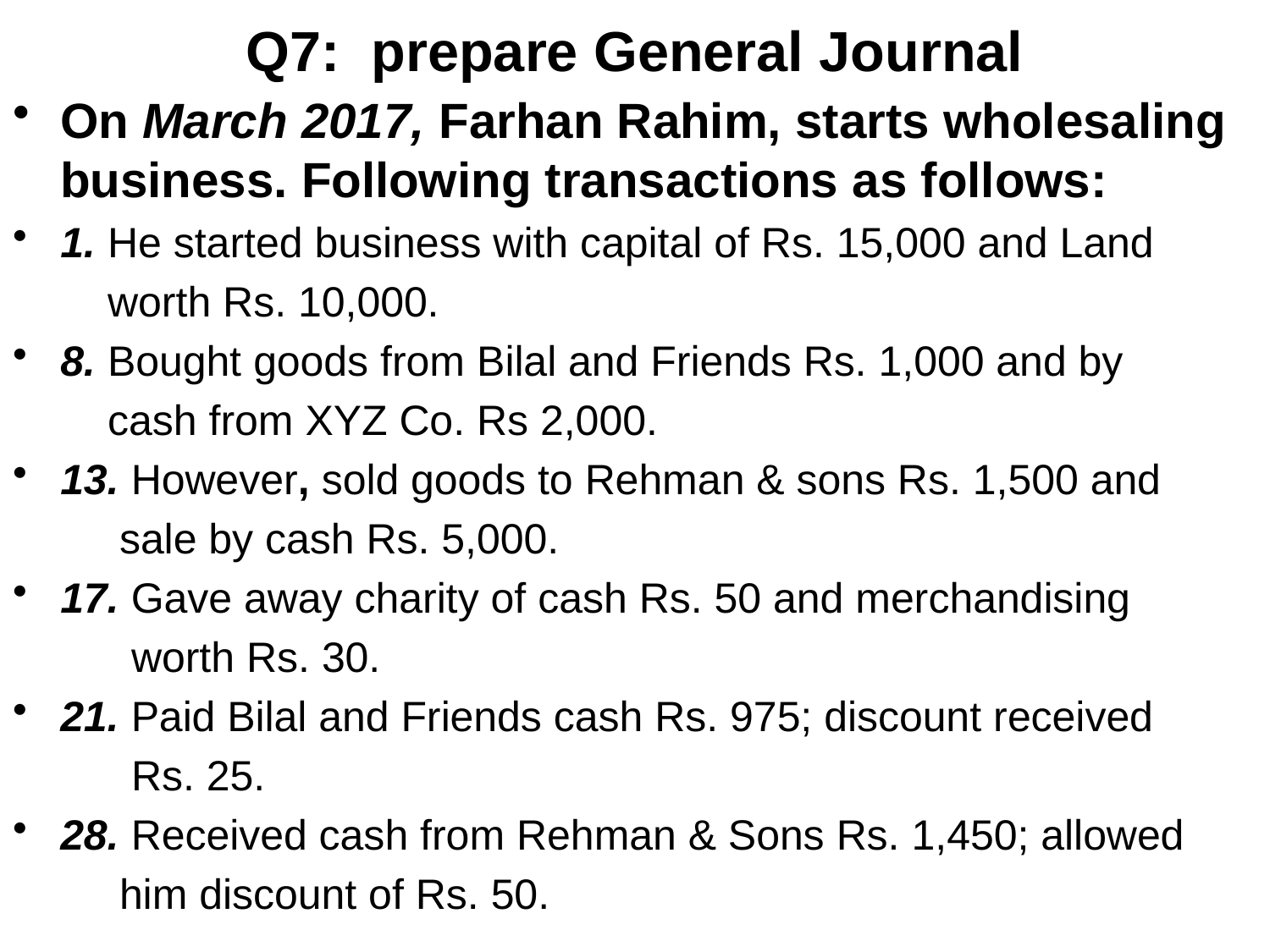

# Q7:  prepare General Journal
On March 2017, Farhan Rahim, starts wholesaling business. Following transactions as follows:
1. He started business with capital of Rs. 15,000 and Land
        worth Rs. 10,000.
8. Bought goods from Bilal and Friends Rs. 1,000 and by
        cash from XYZ Co. Rs 2,000.
13. However, sold goods to Rehman & sons Rs. 1,500 and
         sale by cash Rs. 5,000.
17. Gave away charity of cash Rs. 50 and merchandising
          worth Rs. 30.
21. Paid Bilal and Friends cash Rs. 975; discount received
          Rs. 25.
28. Received cash from Rehman & Sons Rs. 1,450; allowed
         him discount of Rs. 50.